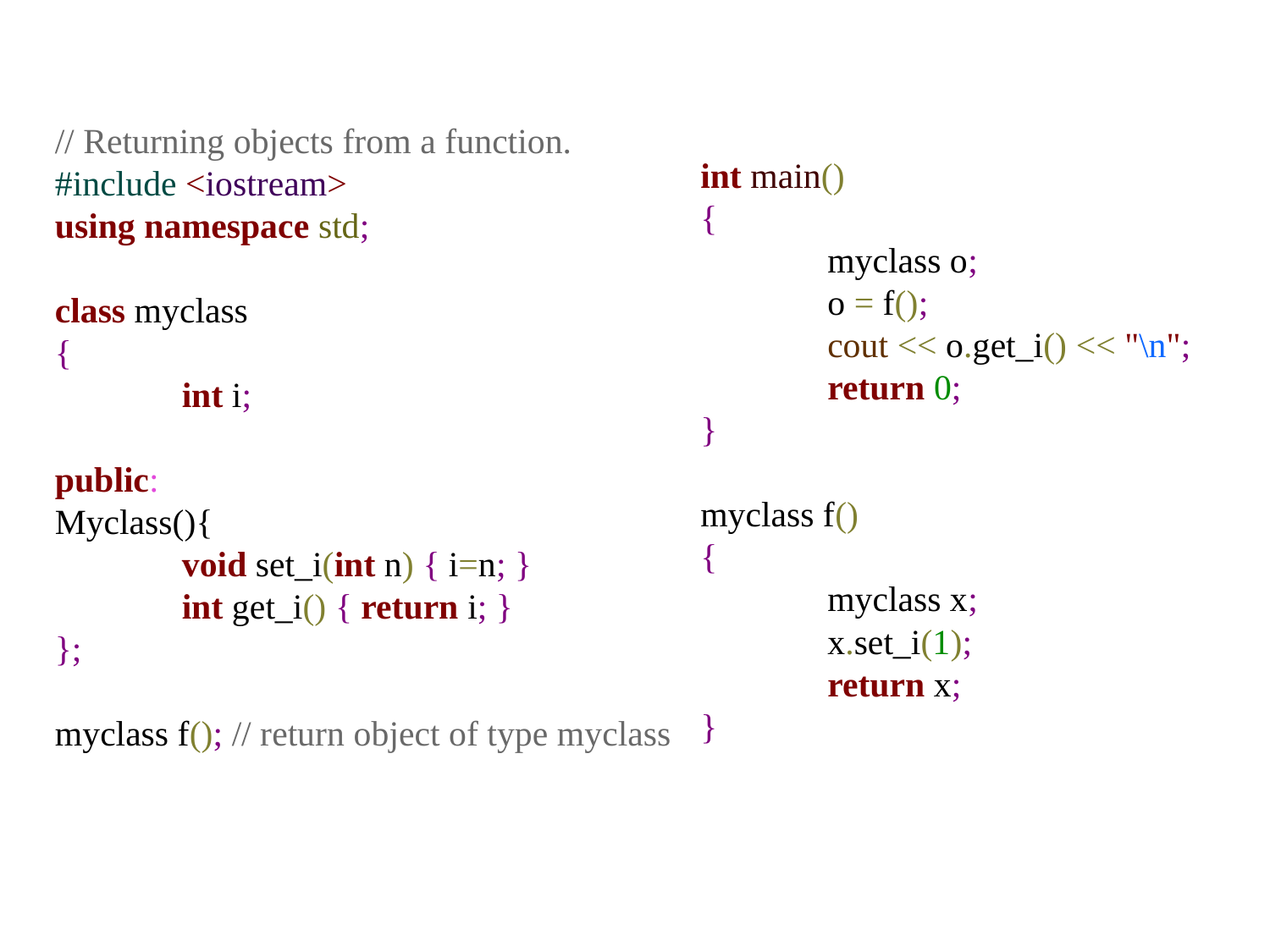

int main()
{
	myclass o;
	o = f();
	cout << o.get_i() << "\n";
	return 0;
}

myclass f()
{
	myclass x;
	x.set_i(1);
	return x;
}
// Returning objects from a function.
#include <iostream>
using namespace std;

class myclass
{
	int i;

public:
Myclass(){
	void set_i(int n) { i=n; }
	int get_i() { return i; }
};

myclass f(); // return object of type myclass